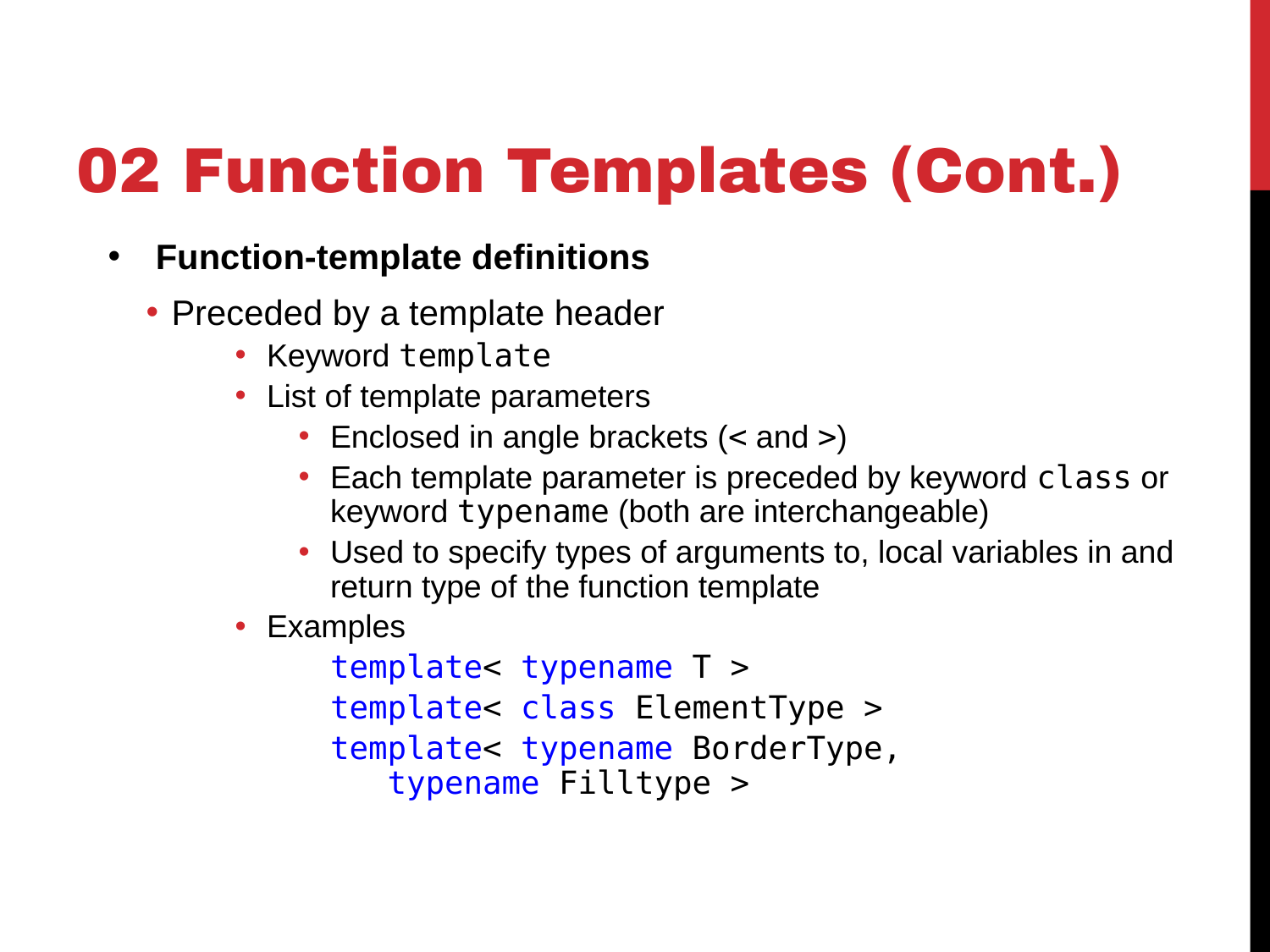

# 02 Function Templates (Cont.)
Function-template definitions
Preceded by a template header
Keyword template
List of template parameters
Enclosed in angle brackets (< and >)
Each template parameter is preceded by keyword class or keyword typename (both are interchangeable)
Used to specify types of arguments to, local variables in and return type of the function template
Examples
	template< typename T >
	template< class ElementType >
	template< typename BorderType,
   typename Filltype >